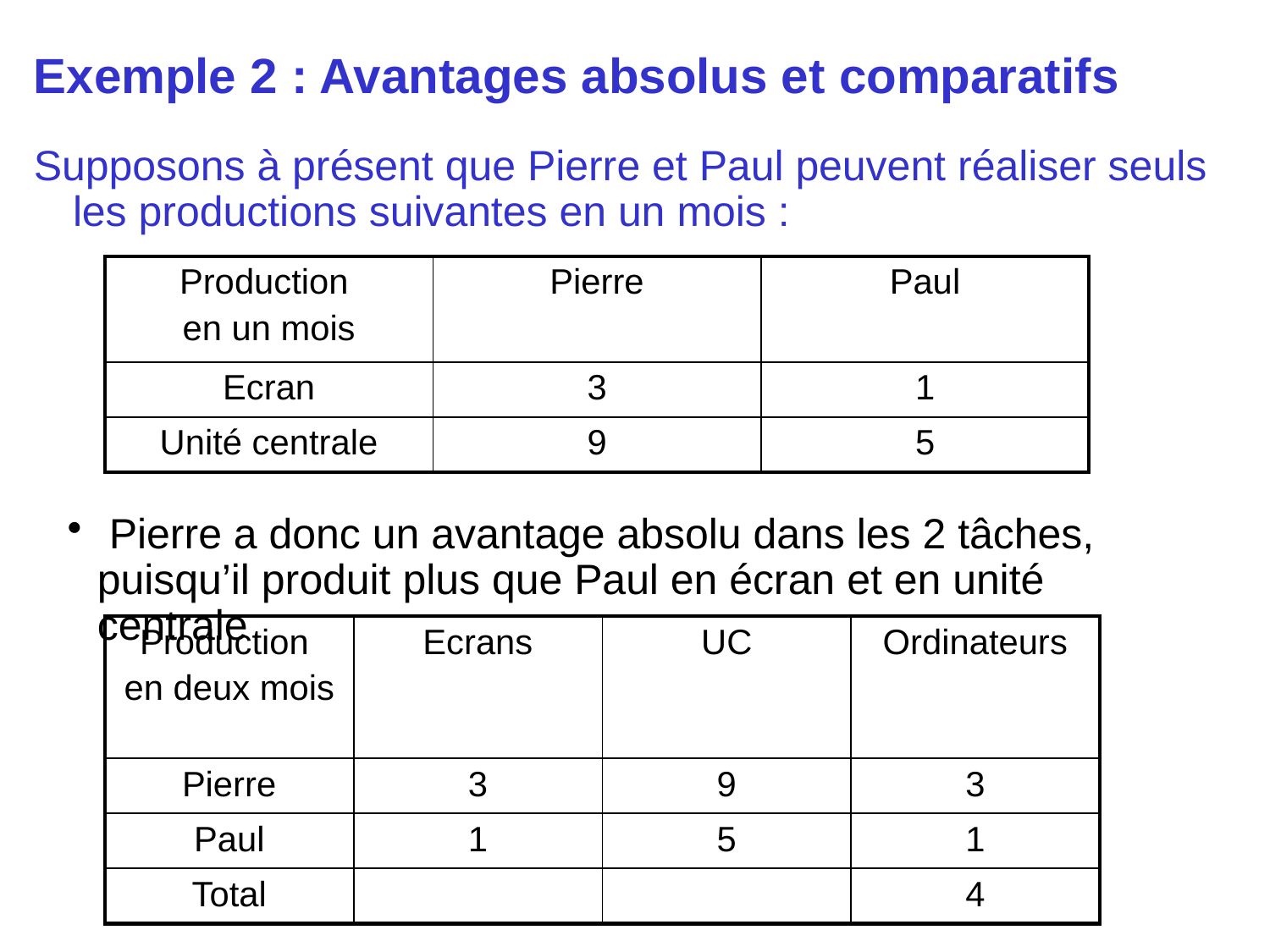

# Exemple 2 : Avantages absolus et comparatifs
Supposons à présent que Pierre et Paul peuvent réaliser seuls les productions suivantes en un mois :
| Production en un mois | Pierre | Paul |
| --- | --- | --- |
| Ecran | 3 | 1 |
| Unité centrale | 9 | 5 |
 Pierre a donc un avantage absolu dans les 2 tâches, puisqu’il produit plus que Paul en écran et en unité centrale
| Production en deux mois | Ecrans | UC | Ordinateurs |
| --- | --- | --- | --- |
| Pierre | 3 | 9 | 3 |
| Paul | 1 | 5 | 1 |
| Total |  |  | 4 |